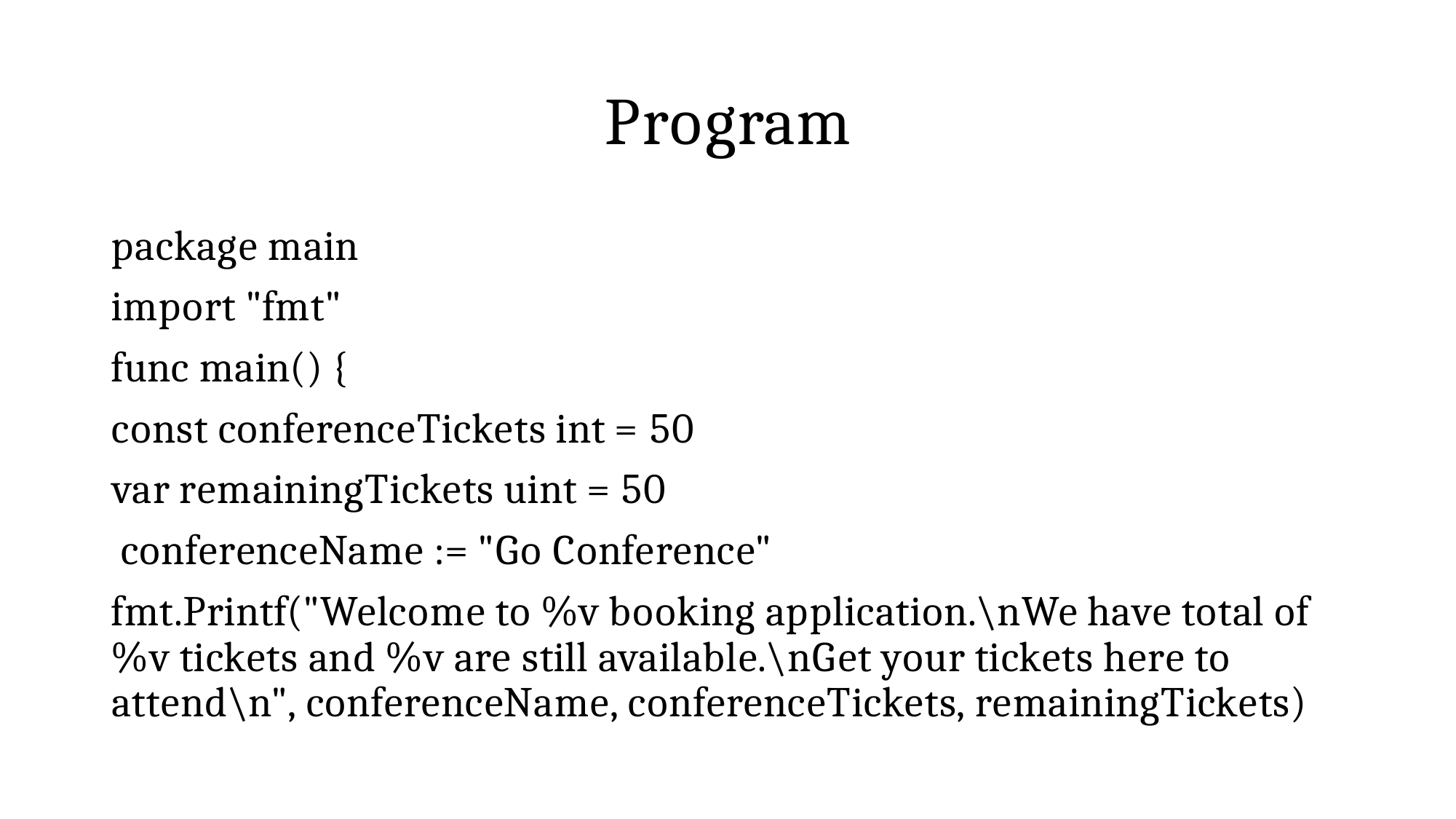

# Program
package main
import "fmt"
func main() {
const conferenceTickets int = 50
var remainingTickets uint = 50
 conferenceName := "Go Conference"
fmt.Printf("Welcome to %v booking application.\nWe have total of %v tickets and %v are still available.\nGet your tickets here to attend\n", conferenceName, conferenceTickets, remainingTickets)